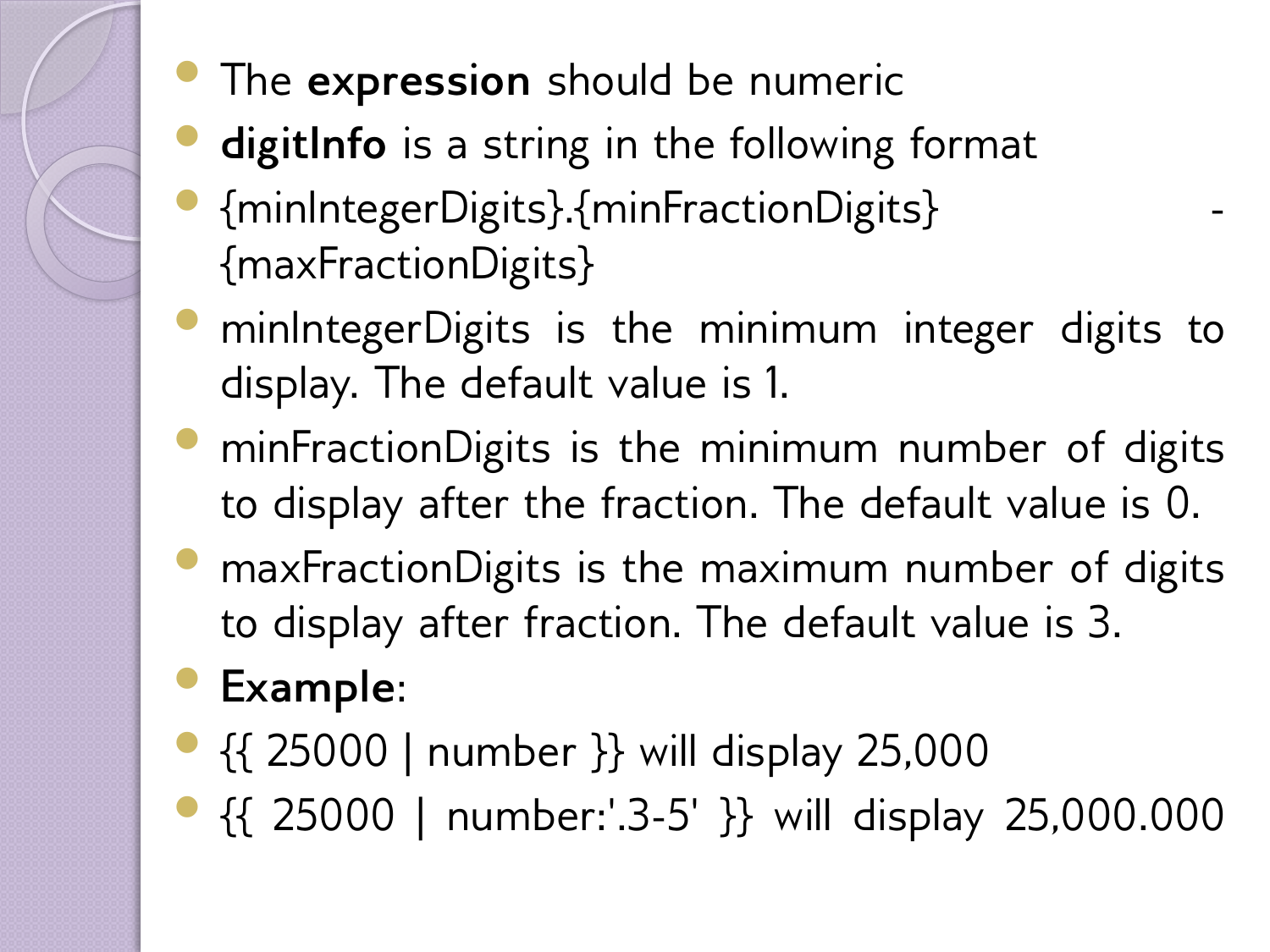

The expression should be numeric
digitInfo is a string in the following format
{minIntegerDigits}.{minFractionDigits} - {maxFractionDigits}
minIntegerDigits is the minimum integer digits to display. The default value is 1.
minFractionDigits is the minimum number of digits to display after the fraction. The default value is 0.
maxFractionDigits is the maximum number of digits to display after fraction. The default value is 3.
Example:
{{ 25000 | number }} will display 25,000
{{ 25000 | number:'.3-5' }} will display 25,000.000